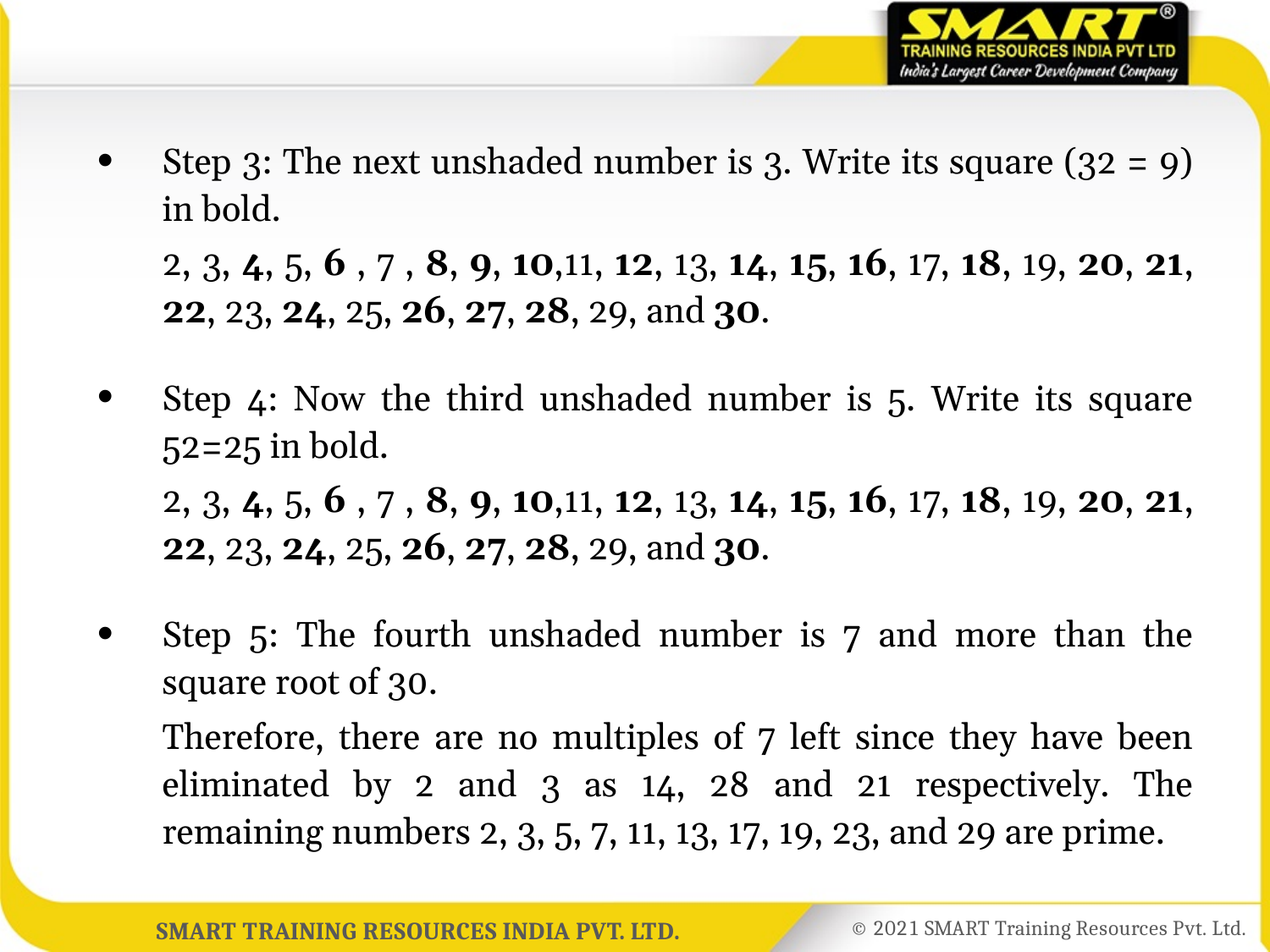

Step 3: The next unshaded number is 3. Write its square (32 = 9) in bold.
	2, 3, 4, 5, 6 , 7 , 8, 9, 10,11, 12, 13, 14, 15, 16, 17, 18, 19, 20, 21, 22, 23, 24, 25, 26, 27, 28, 29, and 30.

Step 4: Now the third unshaded number is 5. Write its square 52=25 in bold.
	2, 3, 4, 5, 6 , 7 , 8, 9, 10,11, 12, 13, 14, 15, 16, 17, 18, 19, 20, 21, 22, 23, 24, 25, 26, 27, 28, 29, and 30.

Step 5: The fourth unshaded number is 7 and more than the square root of 30.
	Therefore, there are no multiples of 7 left since they have been eliminated by 2 and 3 as 14, 28 and 21 respectively. The remaining numbers 2, 3, 5, 7, 11, 13, 17, 19, 23, and 29 are prime.